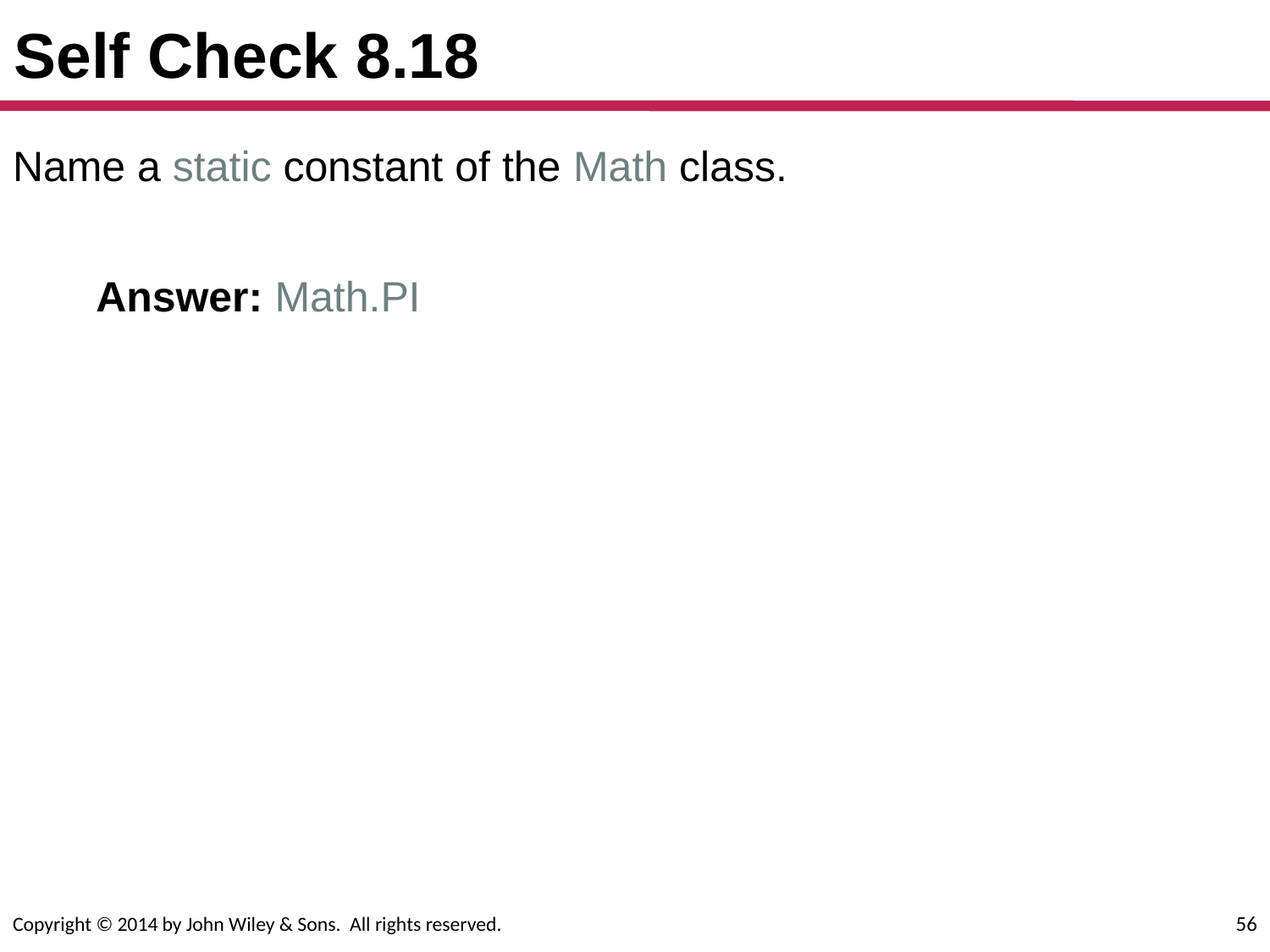

# Self Check 8.18
Name a static constant of the Math class.
Answer: Math.PI